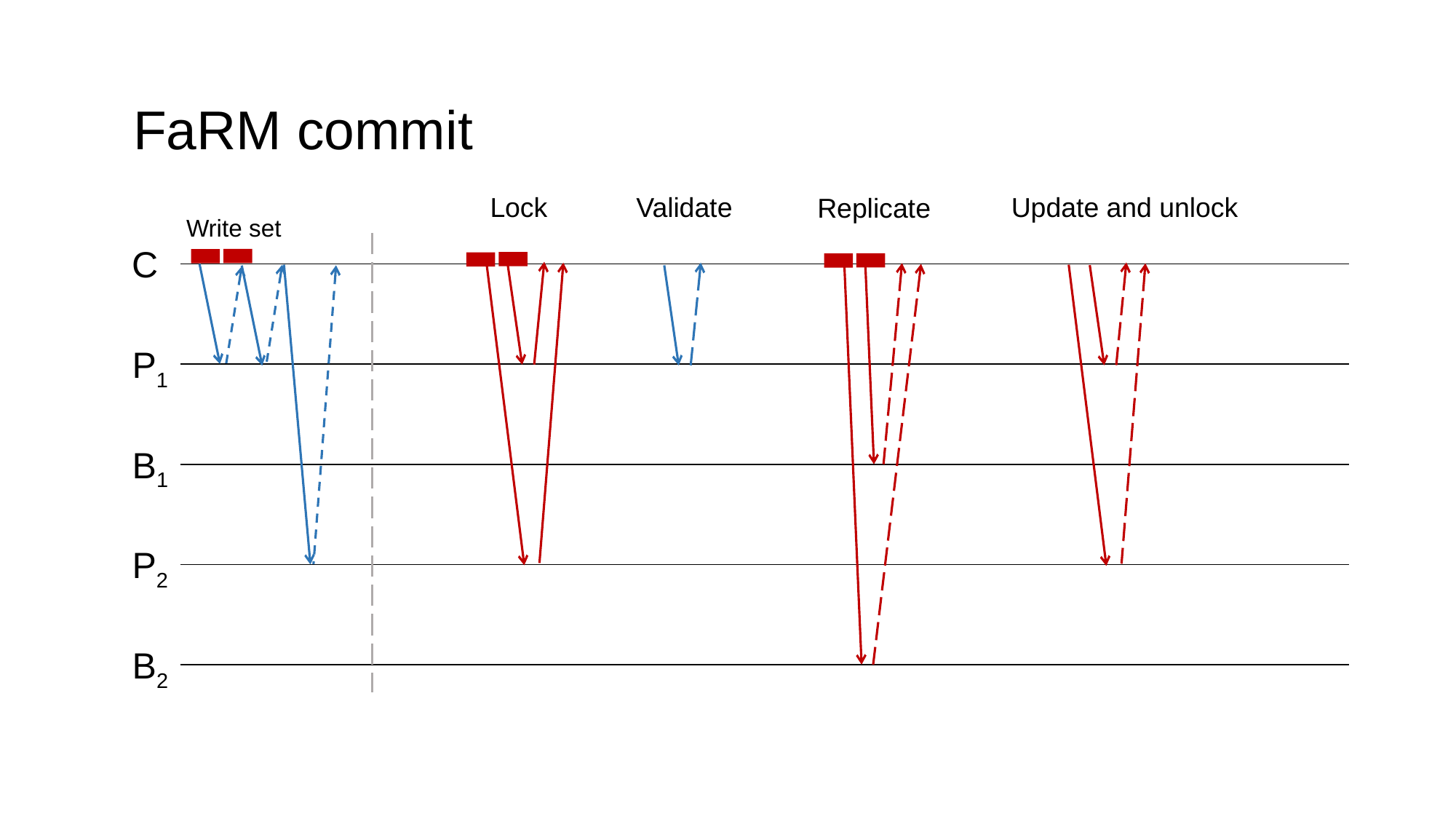

FaRM commit
Lock
Validate
Update and unlock
Replicate
Write set

C

P1
B1
P2
B2